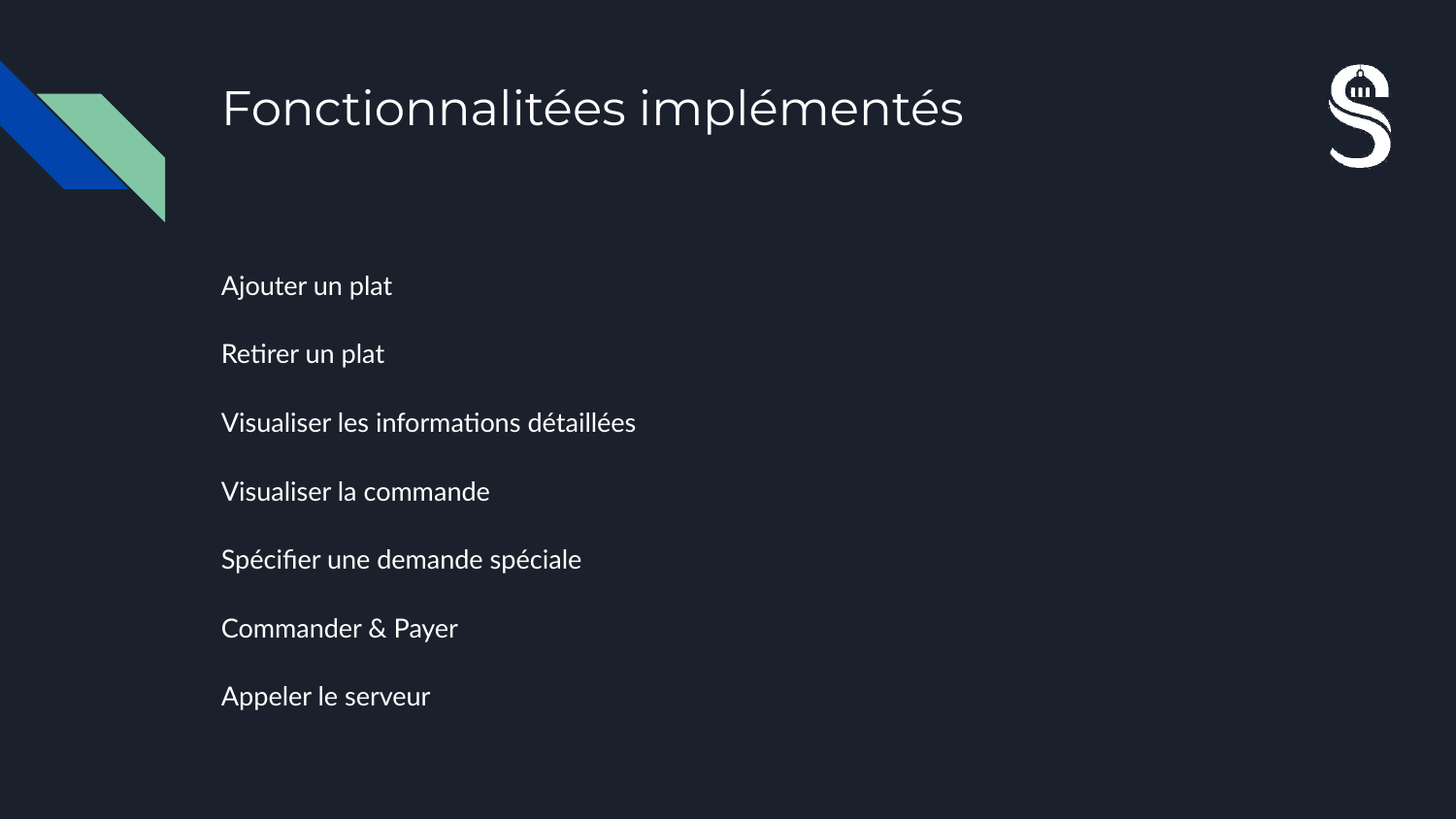

# Fonctionnalitées implémentés
Ajouter un plat
Retirer un plat
Visualiser les informations détaillées
Visualiser la commande
Spécifier une demande spéciale
Commander & Payer
Appeler le serveur